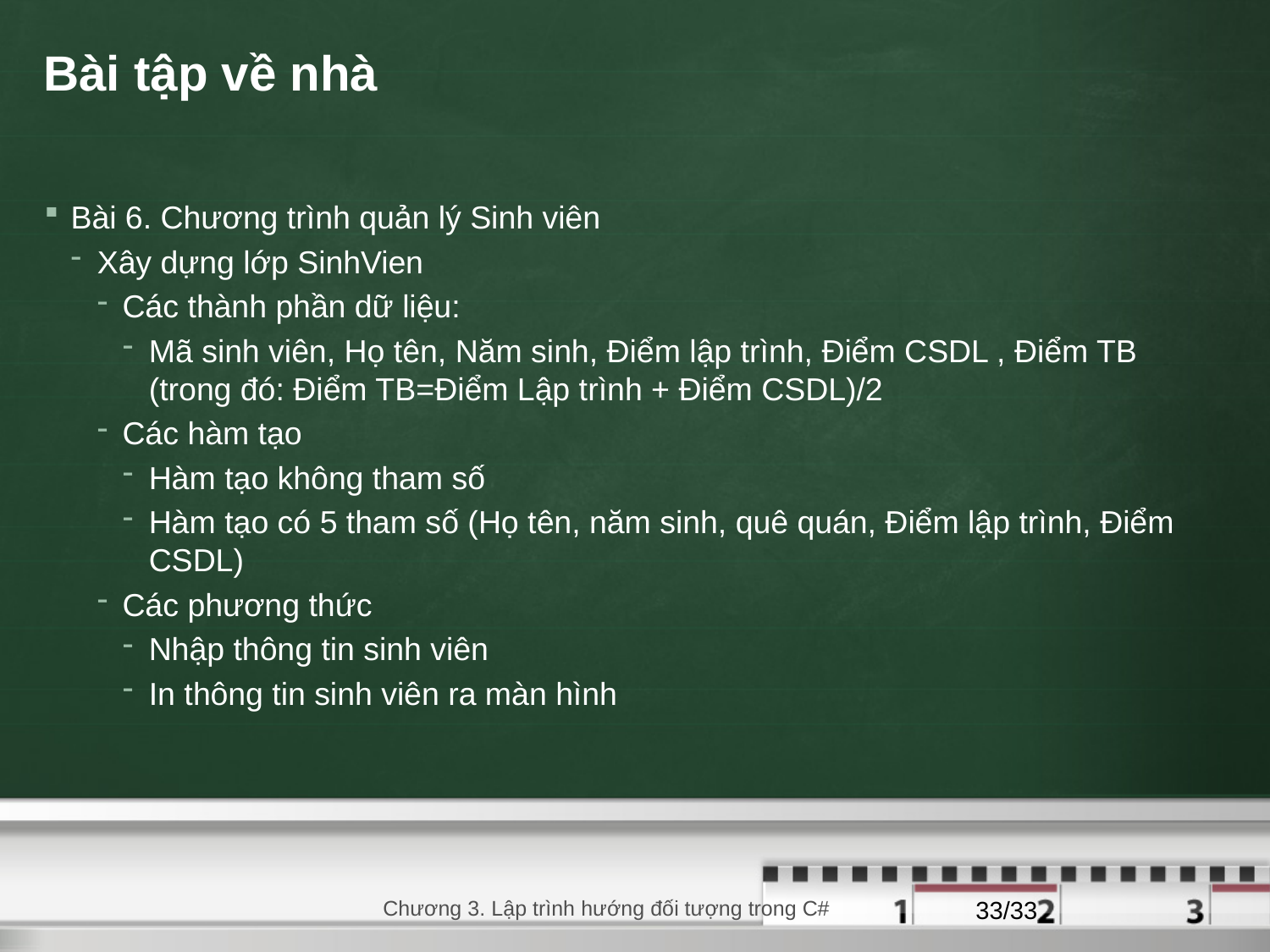

# Bài tập về nhà
Bài 6. Chương trình quản lý Sinh viên
Xây dựng lớp SinhVien
Các thành phần dữ liệu:
Mã sinh viên, Họ tên, Năm sinh, Điểm lập trình, Điểm CSDL , Điểm TB (trong đó: Điểm TB=Điểm Lập trình + Điểm CSDL)/2
Các hàm tạo
Hàm tạo không tham số
Hàm tạo có 5 tham số (Họ tên, năm sinh, quê quán, Điểm lập trình, Điểm CSDL)
Các phương thức
Nhập thông tin sinh viên
In thông tin sinh viên ra màn hình

29/08/2020
Chương 3. Lập trình hướng đối tượng trong C#
33/33